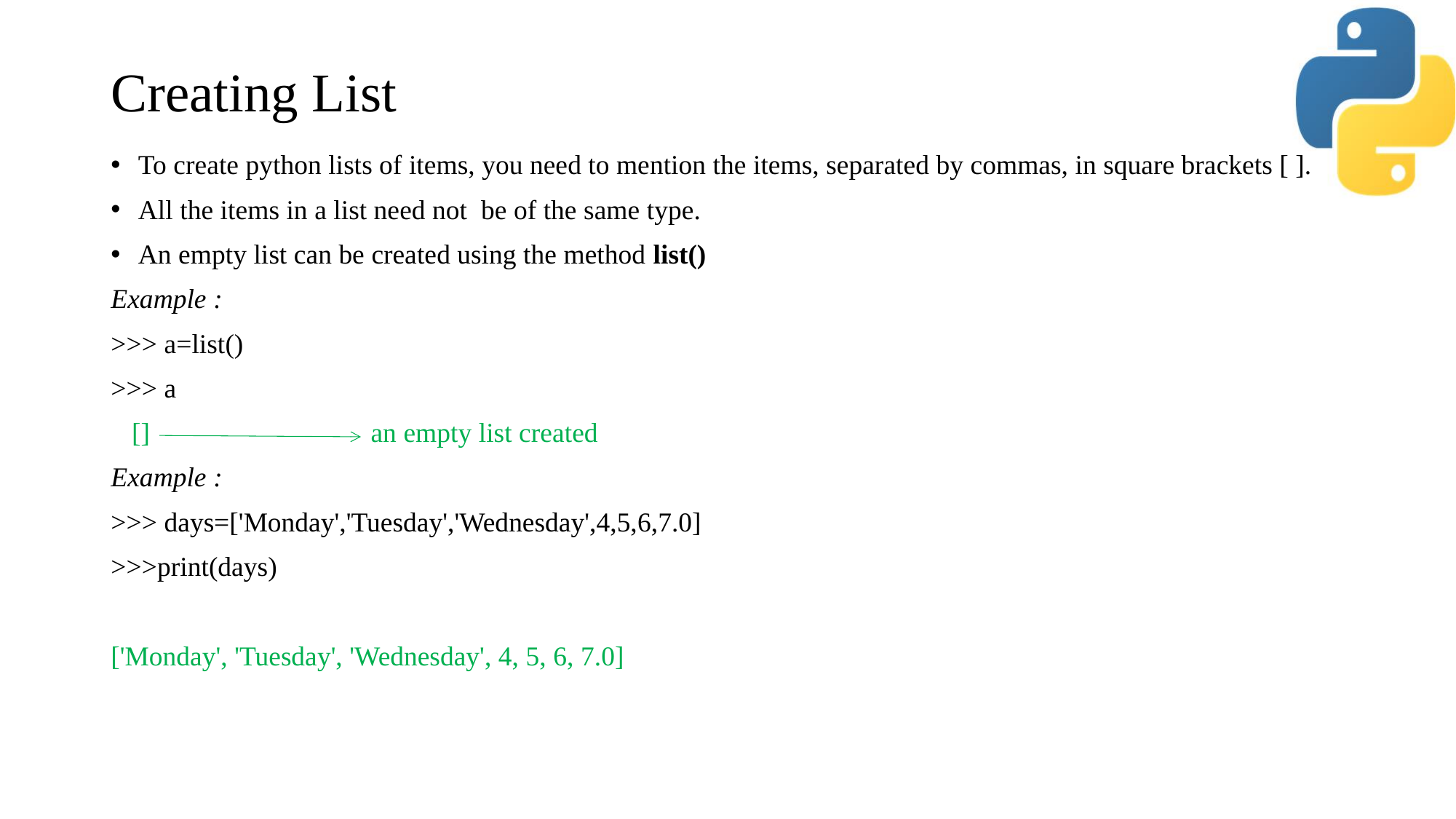

# Creating List
To create python lists of items, you need to mention the items, separated by commas, in square brackets [ ].
All the items in a list need not  be of the same type.
An empty list can be created using the method list()
Example :
>>> a=list()
>>> a
   []                                an empty list created
Example :
>>> days=['Monday','Tuesday','Wednesday',4,5,6,7.0]
>>>print(days)

['Monday', 'Tuesday', 'Wednesday', 4, 5, 6, 7.0]